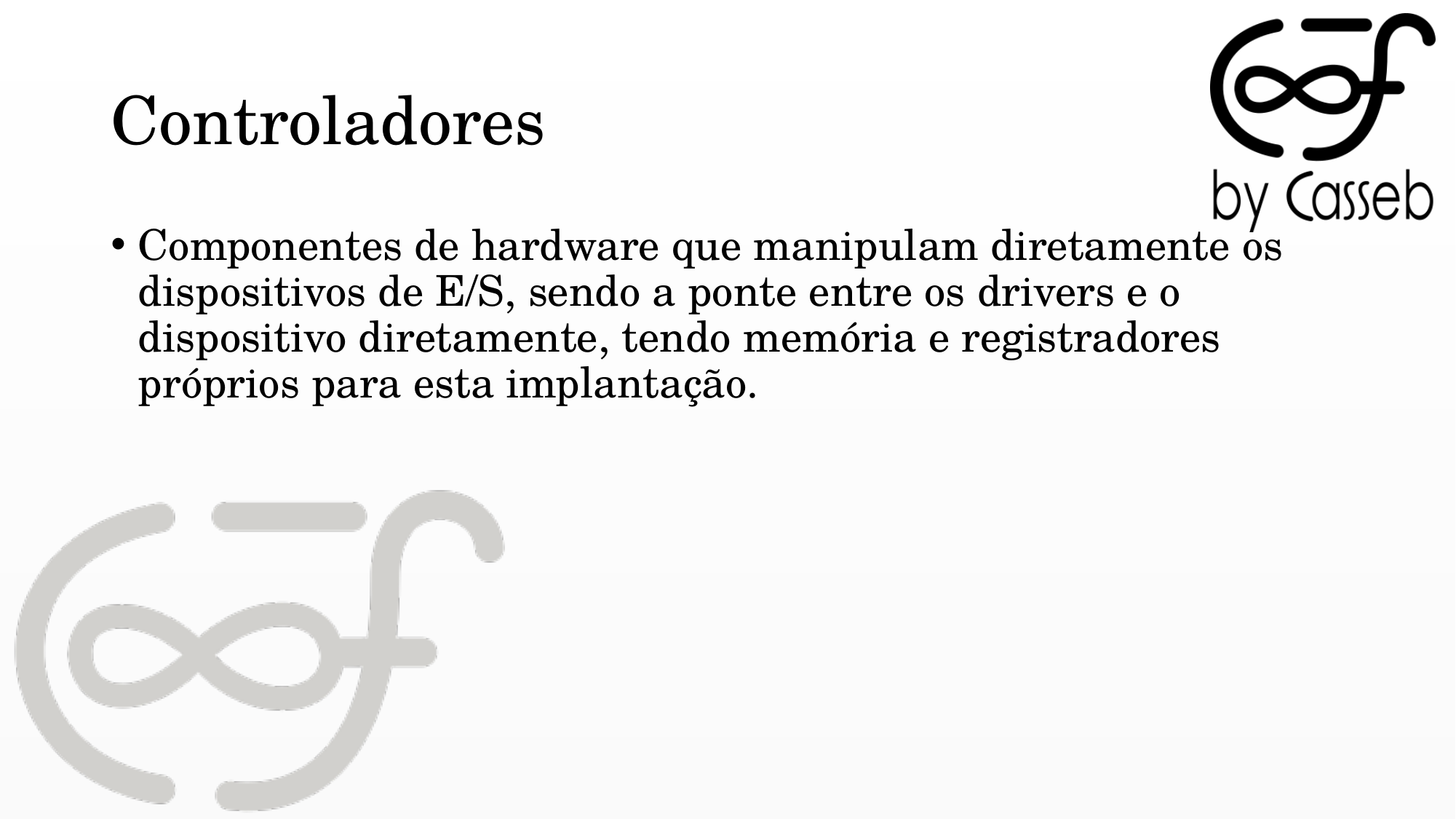

# Controladores
Componentes de hardware que manipulam diretamente os dispositivos de E/S, sendo a ponte entre os drivers e o dispositivo diretamente, tendo memória e registradores próprios para esta implantação.